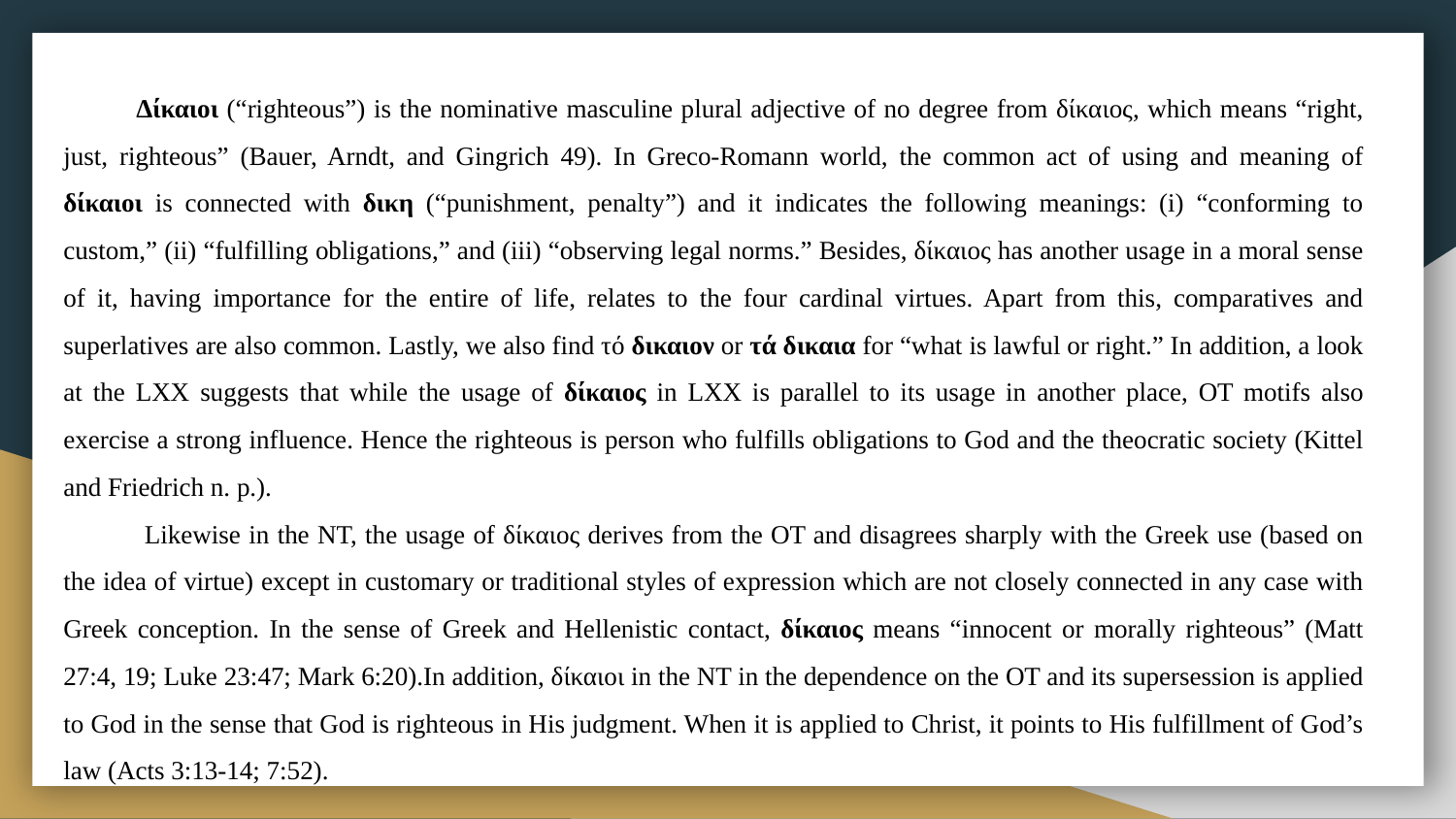

Δίκαιοι (“righteous”) is the nominative masculine plural adjective of no degree from δίκαιος, which means “right, just, righteous” (Bauer, Arndt, and Gingrich 49). In Greco-Romann world, the common act of using and meaning of δίκαιοι is connected with δικη (“punishment, penalty”) and it indicates the following meanings: (i) “conforming to custom,” (ii) “fulfilling obligations,” and (iii) “observing legal norms.” Besides, δίκαιος has another usage in a moral sense of it, having importance for the entire of life, relates to the four cardinal virtues. Apart from this, comparatives and superlatives are also common. Lastly, we also find τό δικαιον or τά δικαια for “what is lawful or right.” In addition, a look at the LXX suggests that while the usage of δίκαιος in LXX is parallel to its usage in another place, OT motifs also exercise a strong influence. Hence the righteous is person who fulfills obligations to God and the theocratic society (Kittel and Friedrich n. p.).
 Likewise in the NT, the usage of δίκαιος derives from the OT and disagrees sharply with the Greek use (based on the idea of virtue) except in customary or traditional styles of expression which are not closely connected in any case with Greek conception. In the sense of Greek and Hellenistic contact, δίκαιος means “innocent or morally righteous” (Matt 27:4, 19; Luke 23:47; Mark 6:20).In addition, δίκαιοι in the NT in the dependence on the OT and its supersession is applied to God in the sense that God is righteous in His judgment. When it is applied to Christ, it points to His fulfillment of God’s law (Acts 3:13-14; 7:52).
#